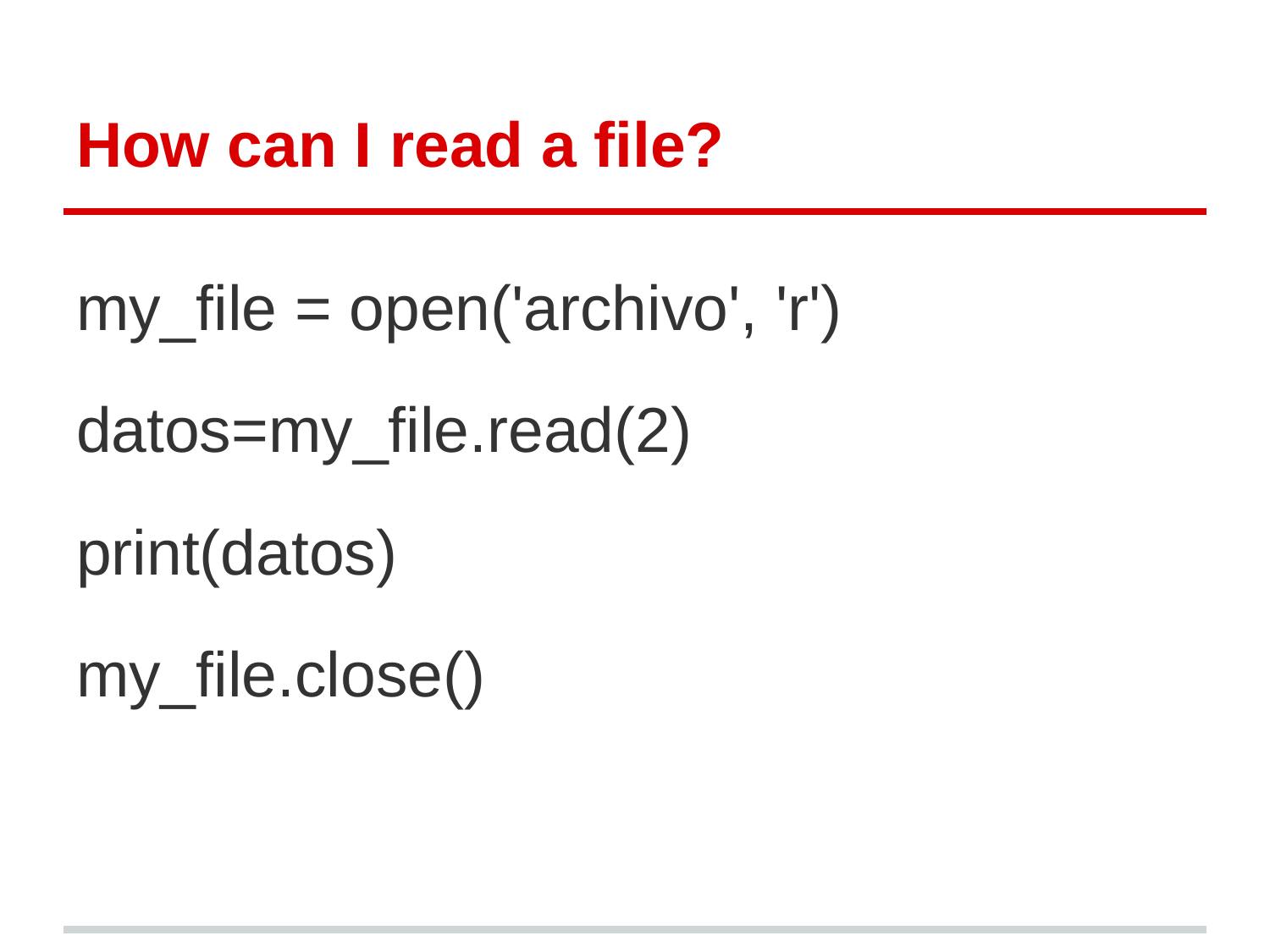

# How can I read a file?
my_file = open('archivo', 'r')
datos=my_file.read(2)
print(datos)
my_file.close()